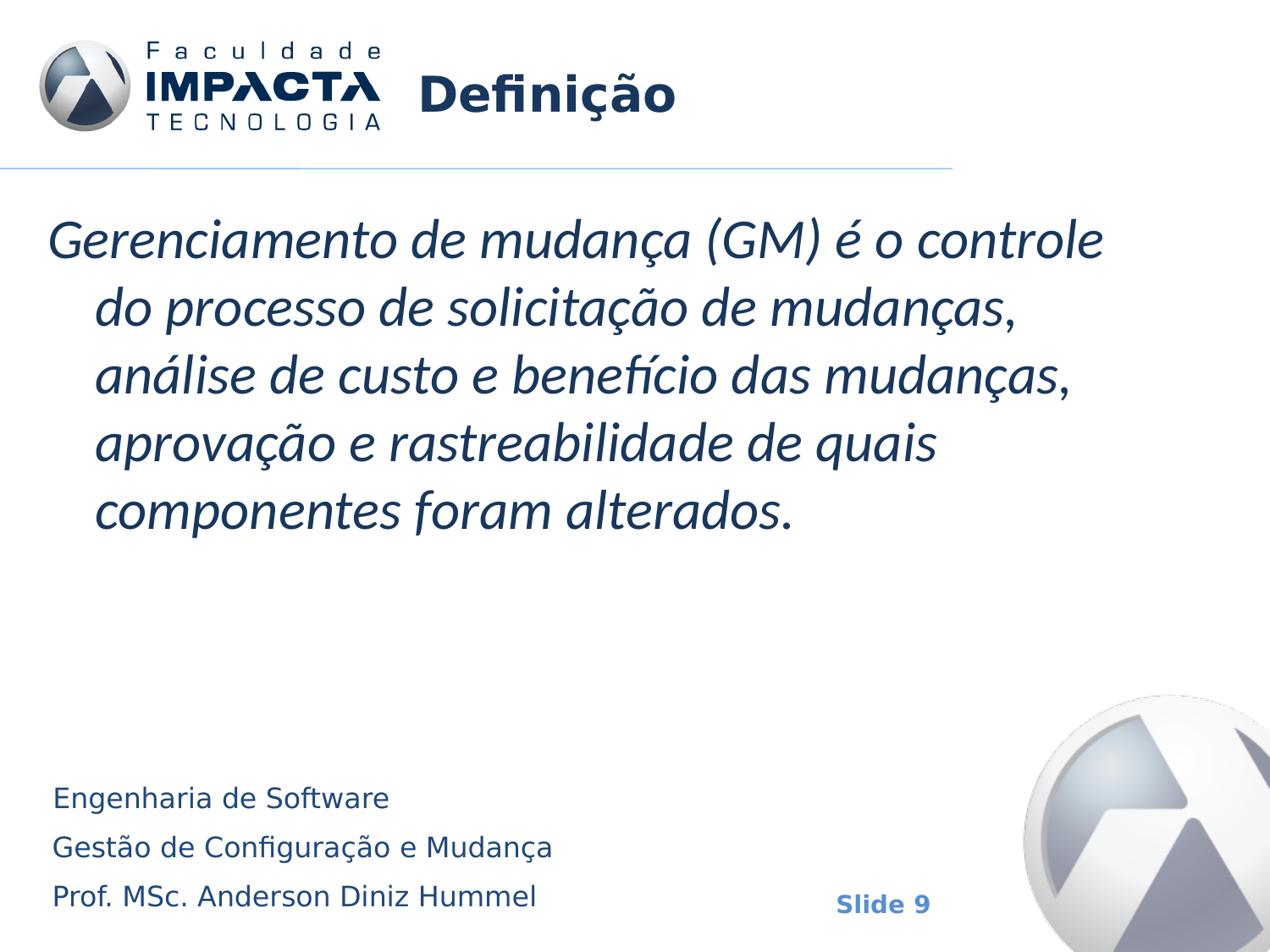

# Definição
Gerenciamento de mudança (GM) é o controle do processo de solicitação de mudanças, análise de custo e benefício das mudanças, aprovação e rastreabilidade de quais componentes foram alterados.

Engenharia de Software
Gestão de Configuração e Mudança

Prof. MSc. Anderson Diniz Hummel